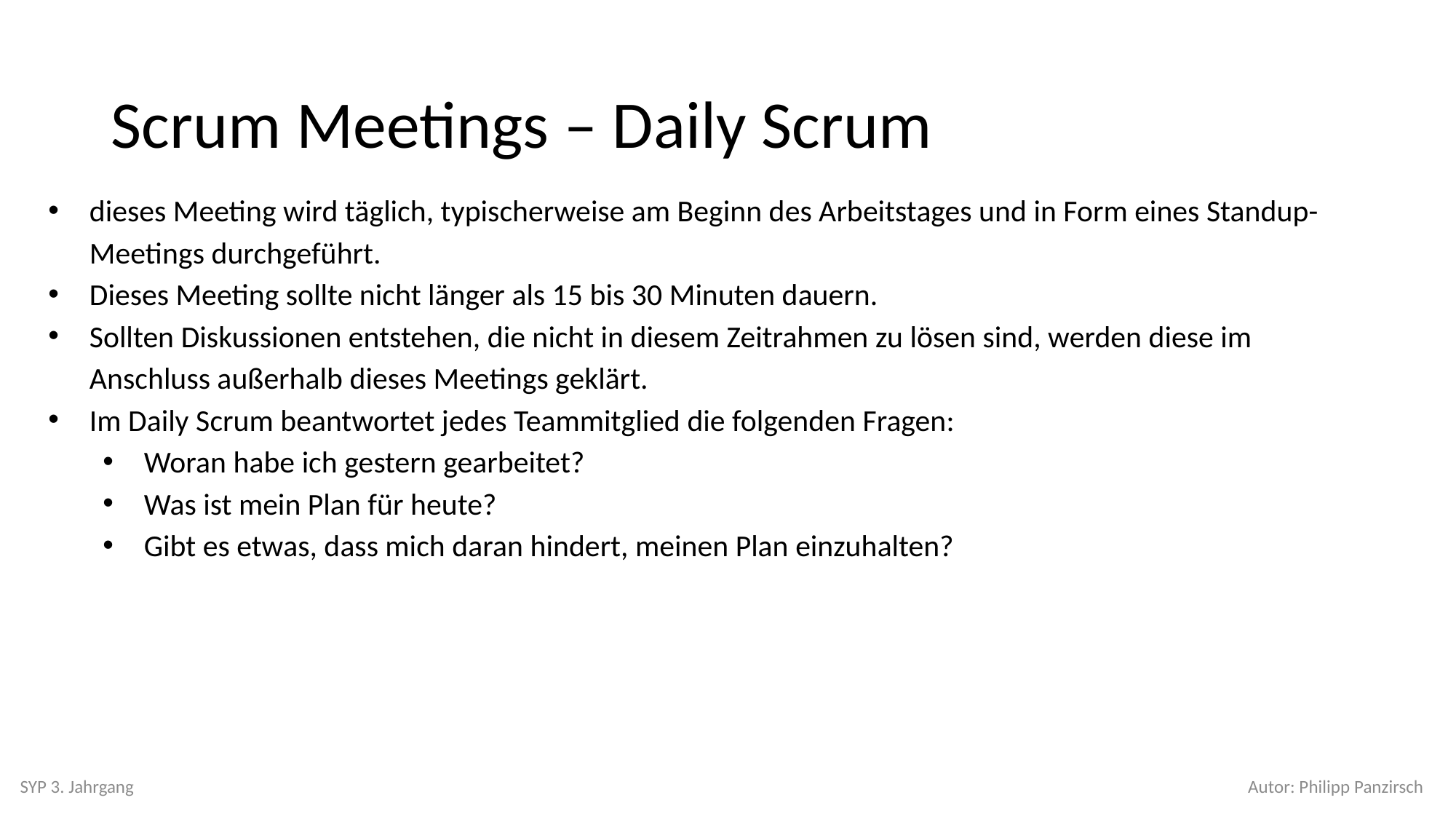

# Scrum Meetings – Daily Scrum
dieses Meeting wird täglich, typischerweise am Beginn des Arbeitstages und in Form eines Standup-Meetings durchgeführt.
Dieses Meeting sollte nicht länger als 15 bis 30 Minuten dauern.
Sollten Diskussionen entstehen, die nicht in diesem Zeitrahmen zu lösen sind, werden diese im Anschluss außerhalb dieses Meetings geklärt.
Im Daily Scrum beantwortet jedes Teammitglied die folgenden Fragen:
Woran habe ich gestern gearbeitet?
Was ist mein Plan für heute?
Gibt es etwas, dass mich daran hindert, meinen Plan einzuhalten?
SYP 3. Jahrgang
Autor: Philipp Panzirsch